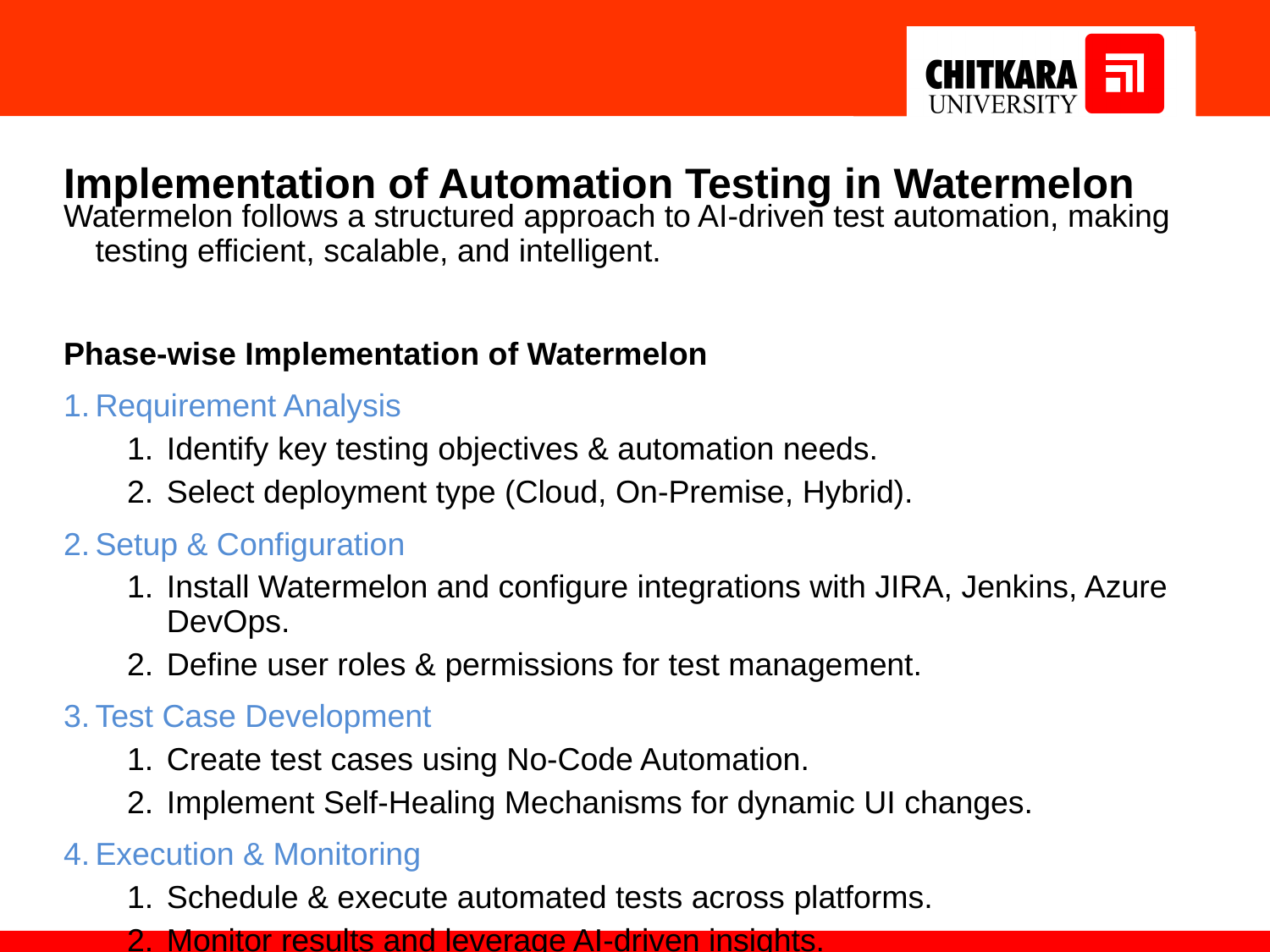

# Implementation of Automation Testing in Watermelon
Watermelon follows a structured approach to AI-driven test automation, making testing efficient, scalable, and intelligent.

Phase-wise Implementation of Watermelon
Requirement Analysis
Identify key testing objectives & automation needs.
Select deployment type (Cloud, On-Premise, Hybrid).
Setup & Configuration
Install Watermelon and configure integrations with JIRA, Jenkins, Azure DevOps.
Define user roles & permissions for test management.
Test Case Development
Create test cases using No-Code Automation.
Implement Self-Healing Mechanisms for dynamic UI changes.
Execution & Monitoring
Schedule & execute automated tests across platforms.
Monitor results and leverage AI-driven insights.